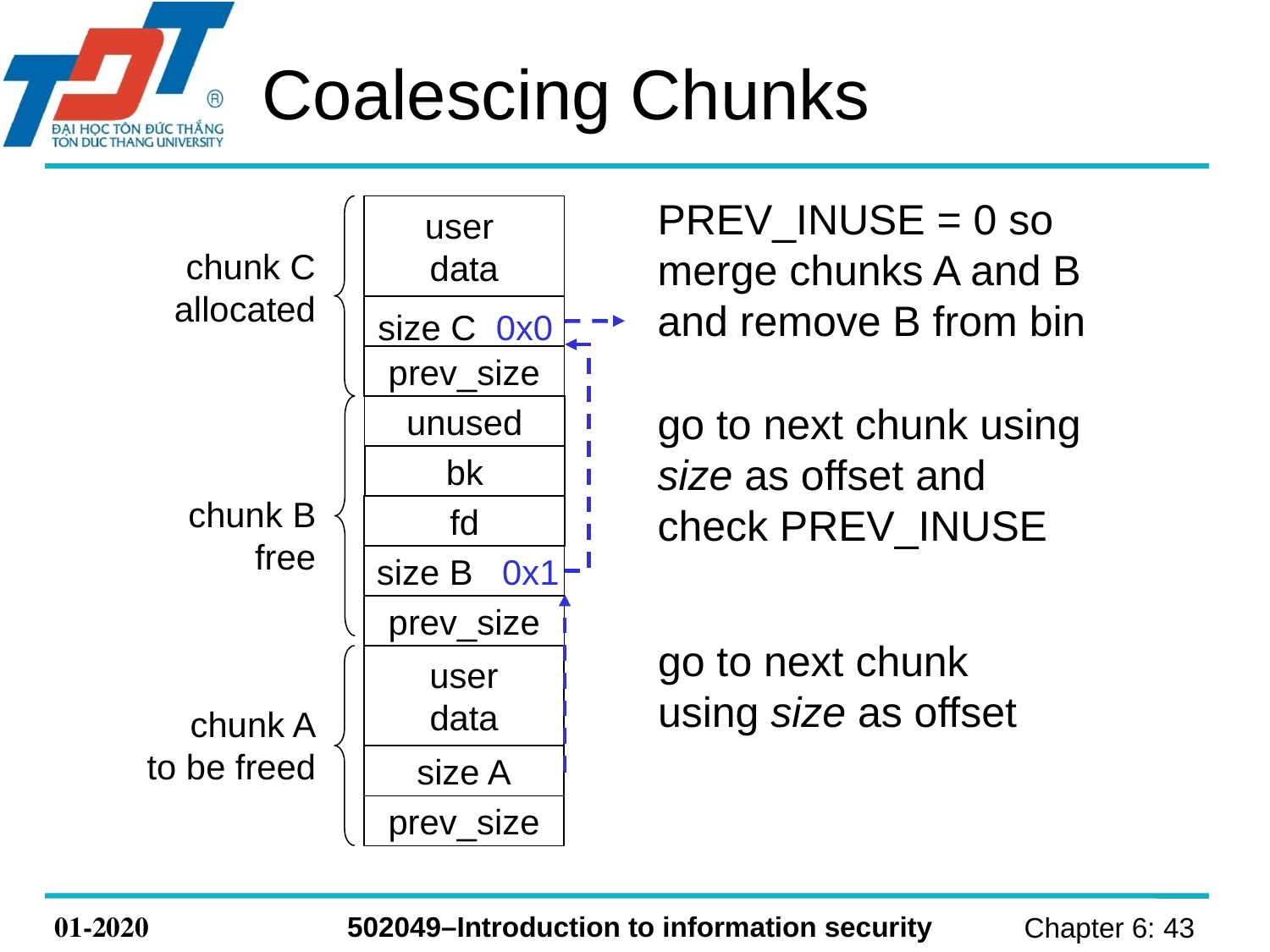

# Coalescing Chunks
PREV_INUSE = 0 so
merge chunks A and B
and remove B from bin

user
data
chunk C
allocated
 size C  0x0
prev_size
go to next chunk using
size as offset and
check PREV_INUSE

unused
bk
chunk B
free
fd
size B   0x1
prev_size
go to next chunk
using size as offset

user
data
chunk A
to be freed
size A
prev_size